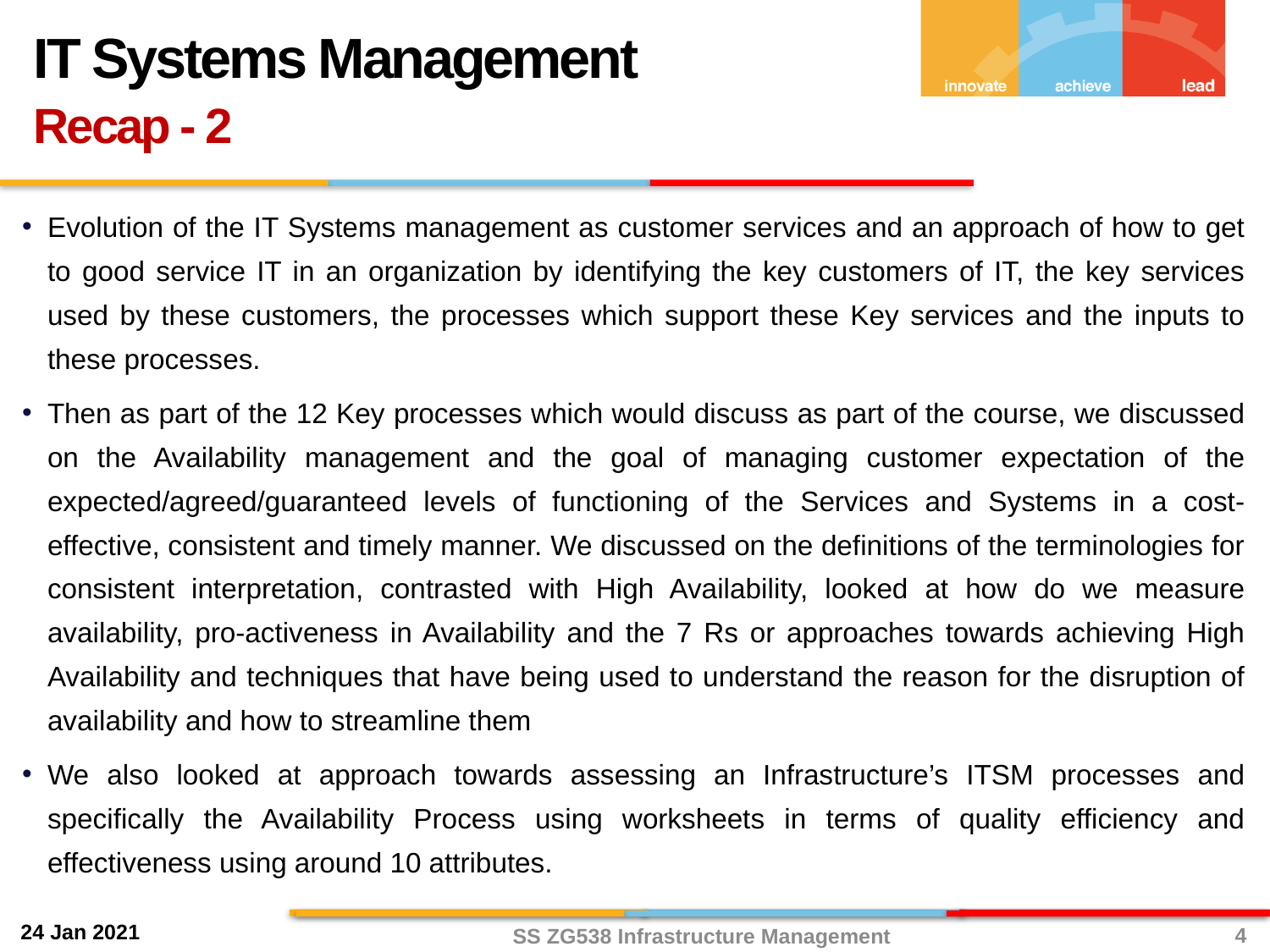

IT Systems Management
Recap - 2
Evolution of the IT Systems management as customer services and an approach of how to get to good service IT in an organization by identifying the key customers of IT, the key services used by these customers, the processes which support these Key services and the inputs to these processes.
Then as part of the 12 Key processes which would discuss as part of the course, we discussed on the Availability management and the goal of managing customer expectation of the expected/agreed/guaranteed levels of functioning of the Services and Systems in a cost-effective, consistent and timely manner. We discussed on the definitions of the terminologies for consistent interpretation, contrasted with High Availability, looked at how do we measure availability, pro-activeness in Availability and the 7 Rs or approaches towards achieving High Availability and techniques that have being used to understand the reason for the disruption of availability and how to streamline them
We also looked at approach towards assessing an Infrastructure’s ITSM processes and specifically the Availability Process using worksheets in terms of quality efficiency and effectiveness using around 10 attributes.

4
SS ZG538 Infrastructure Management